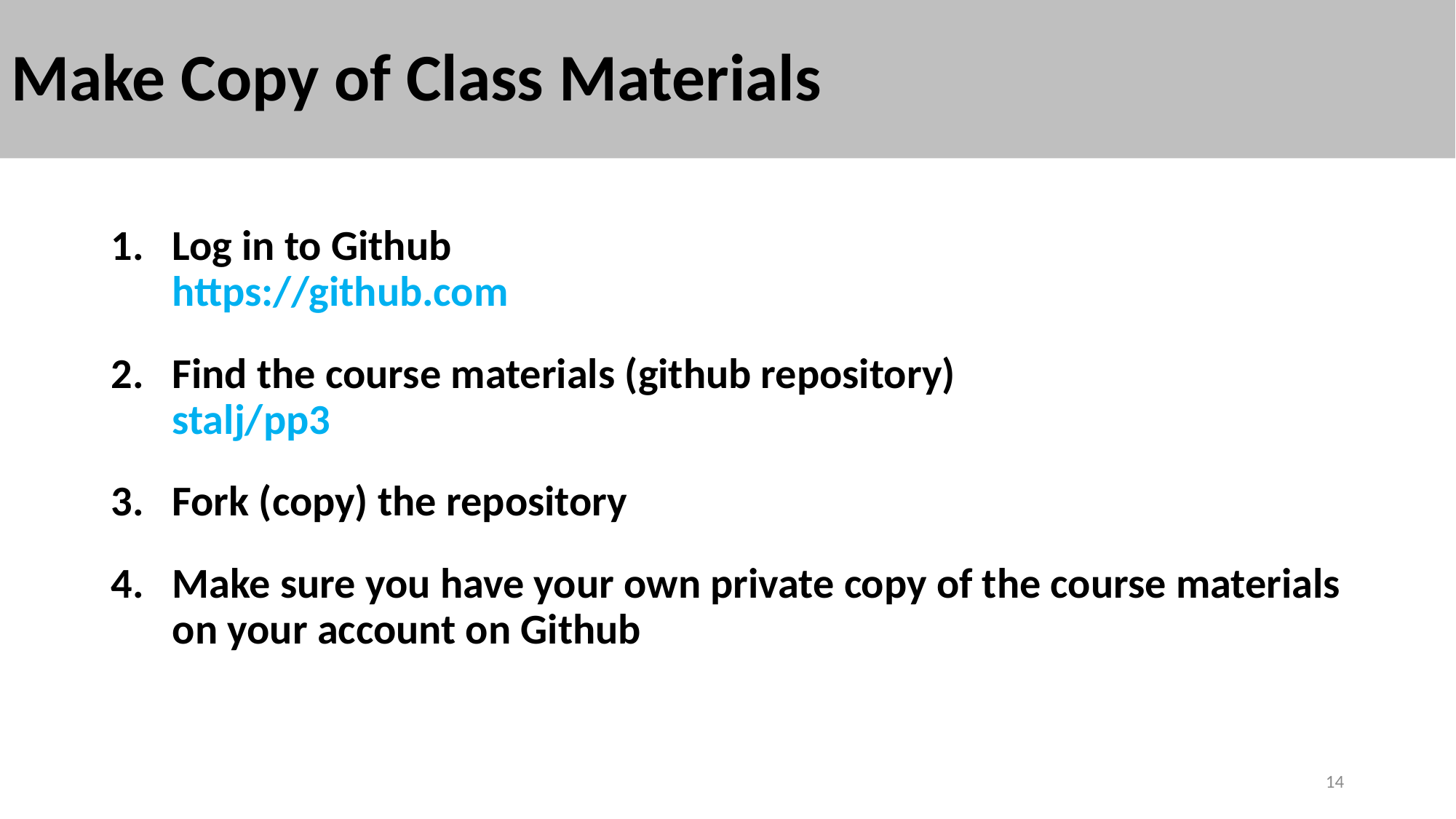

# Make Copy of Class Materials
Log in to Github
https://github.com
Find the course materials (github repository)
stalj/pp3
Fork (copy) the repository
Make sure you have your own private copy of the course materials on your account on Github
14